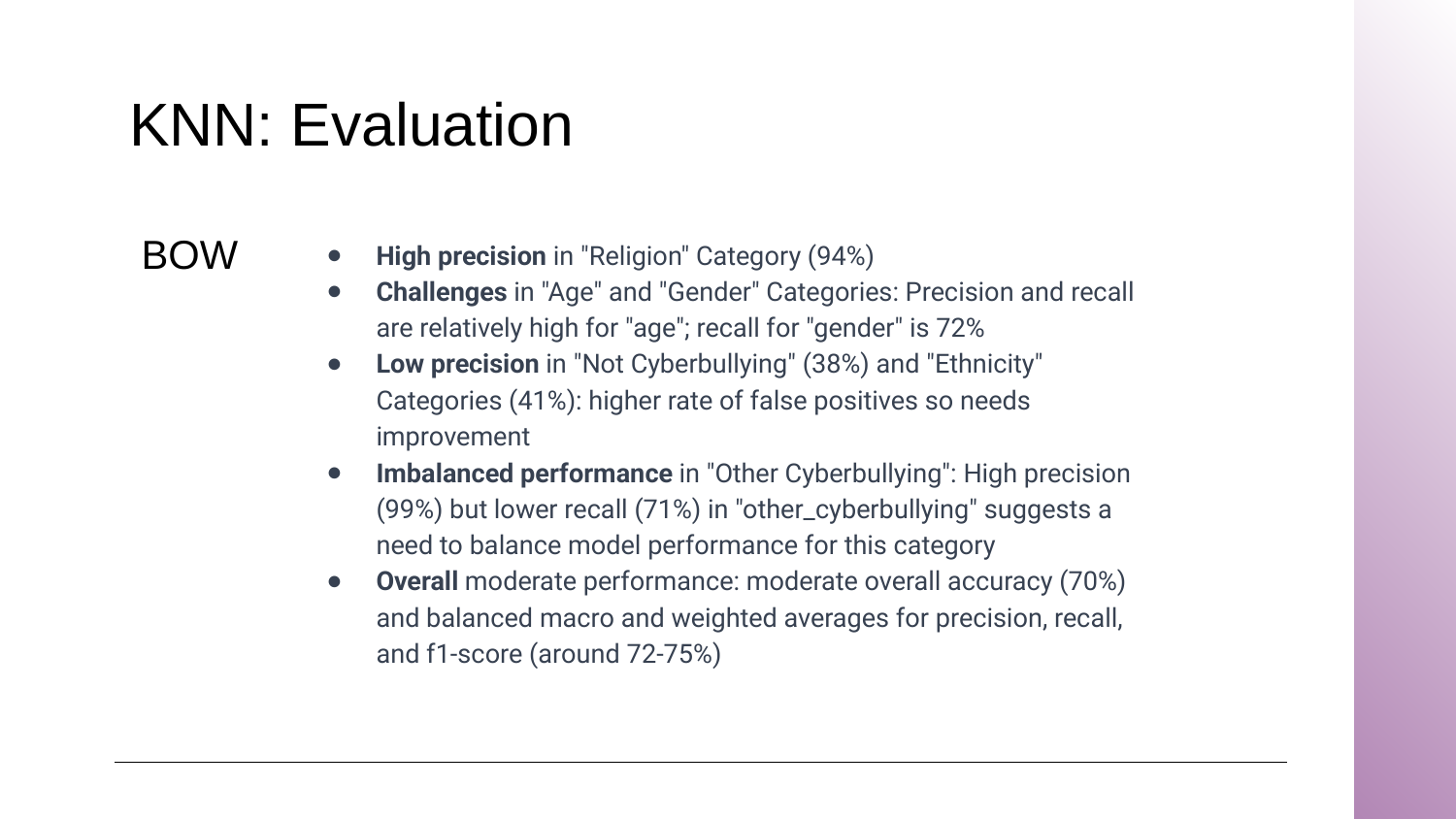

# KNN: Evaluation
BOW
High precision in "Religion" Category (94%)
Challenges in "Age" and "Gender" Categories: Precision and recall are relatively high for "age"; recall for "gender" is 72%
Low precision in "Not Cyberbullying" (38%) and "Ethnicity" Categories (41%): higher rate of false positives so needs improvement
Imbalanced performance in "Other Cyberbullying": High precision (99%) but lower recall (71%) in "other_cyberbullying" suggests a need to balance model performance for this category
Overall moderate performance: moderate overall accuracy (70%) and balanced macro and weighted averages for precision, recall, and f1-score (around 72-75%)